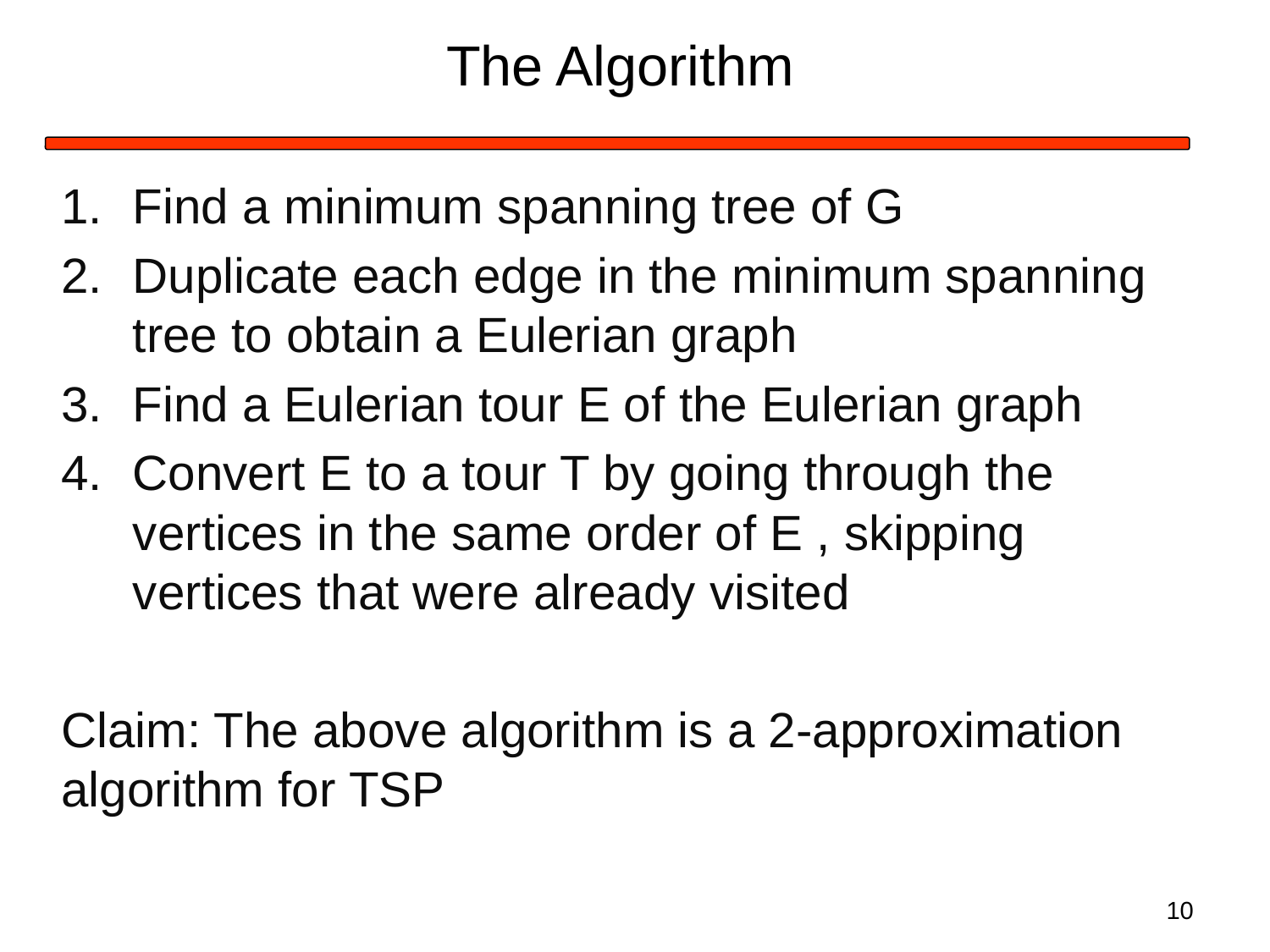

# The Algorithm
Find a minimum spanning tree of G
Duplicate each edge in the minimum spanning tree to obtain a Eulerian graph
Find a Eulerian tour E of the Eulerian graph
Convert E to a tour T by going through the vertices in the same order of E , skipping vertices that were already visited

Claim: The above algorithm is a 2-approximation algorithm for TSP
10